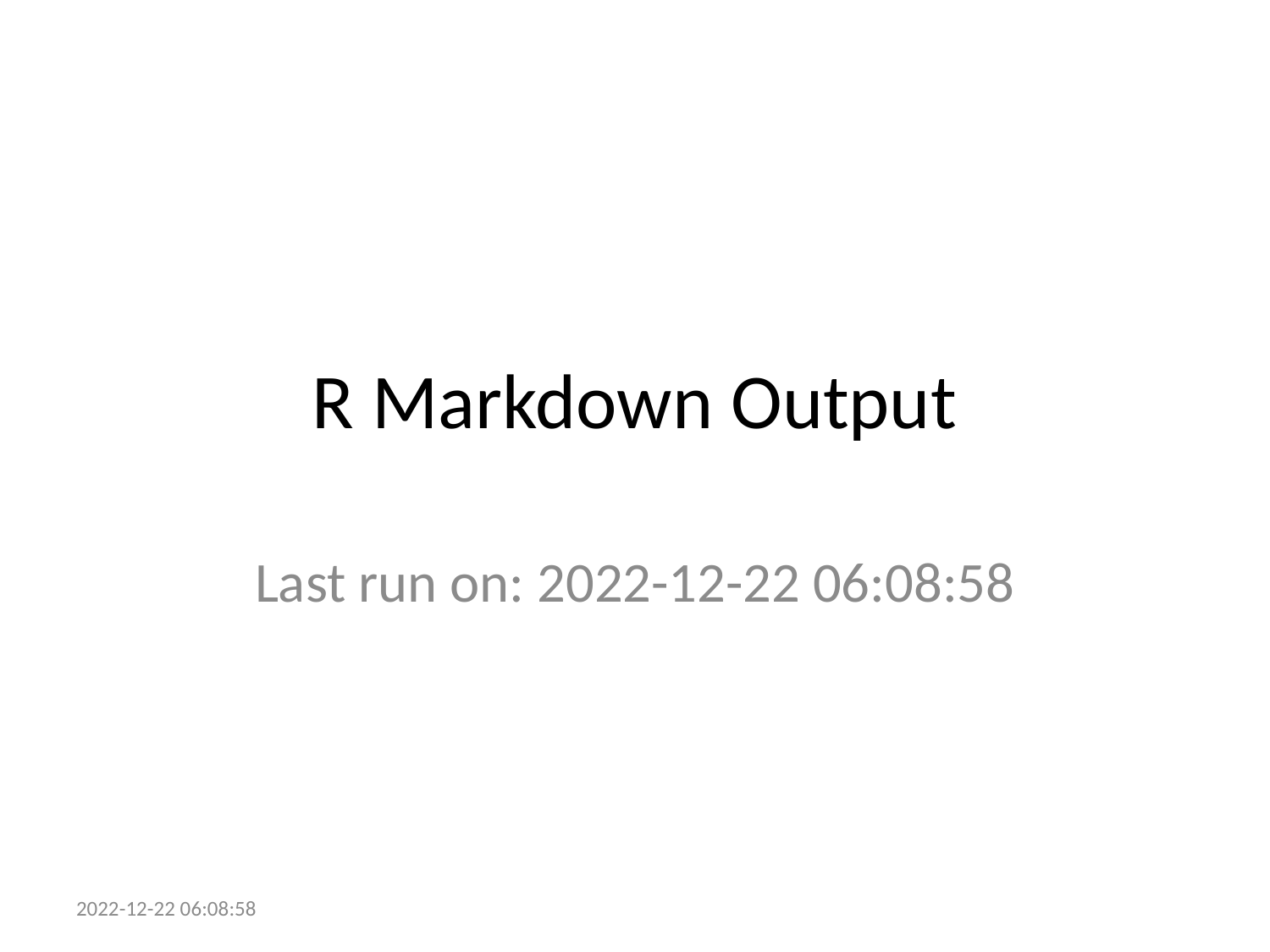

# R Markdown Output
Last run on: 2022-12-22 06:08:58
2022-12-22 06:08:58